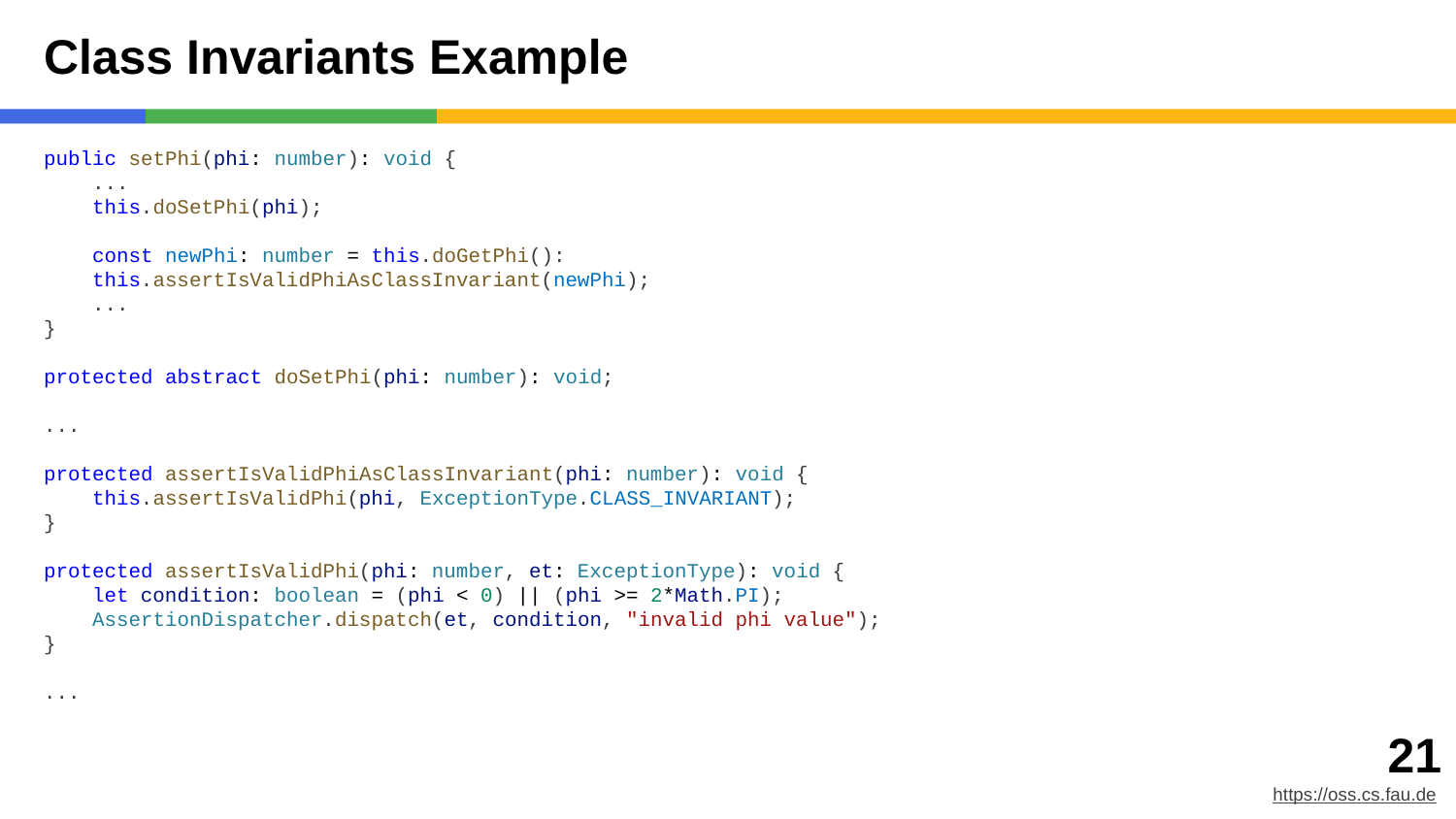

# Class Invariants Example
public setPhi(phi: number): void {
    ...
    this.doSetPhi(phi);

    const newPhi: number = this.doGetPhi():
    this.assertIsValidPhiAsClassInvariant(newPhi);
    ...
}

protected abstract doSetPhi(phi: number): void;

...

protected assertIsValidPhiAsClassInvariant(phi: number): void {
    this.assertIsValidPhi(phi, ExceptionType.CLASS_INVARIANT);
}

protected assertIsValidPhi(phi: number, et: ExceptionType): void {
    let condition: boolean = (phi < 0) || (phi >= 2*Math.PI);
    AssertionDispatcher.dispatch(et, condition, "invalid phi value");
}

...

21
https://oss.cs.fau.de